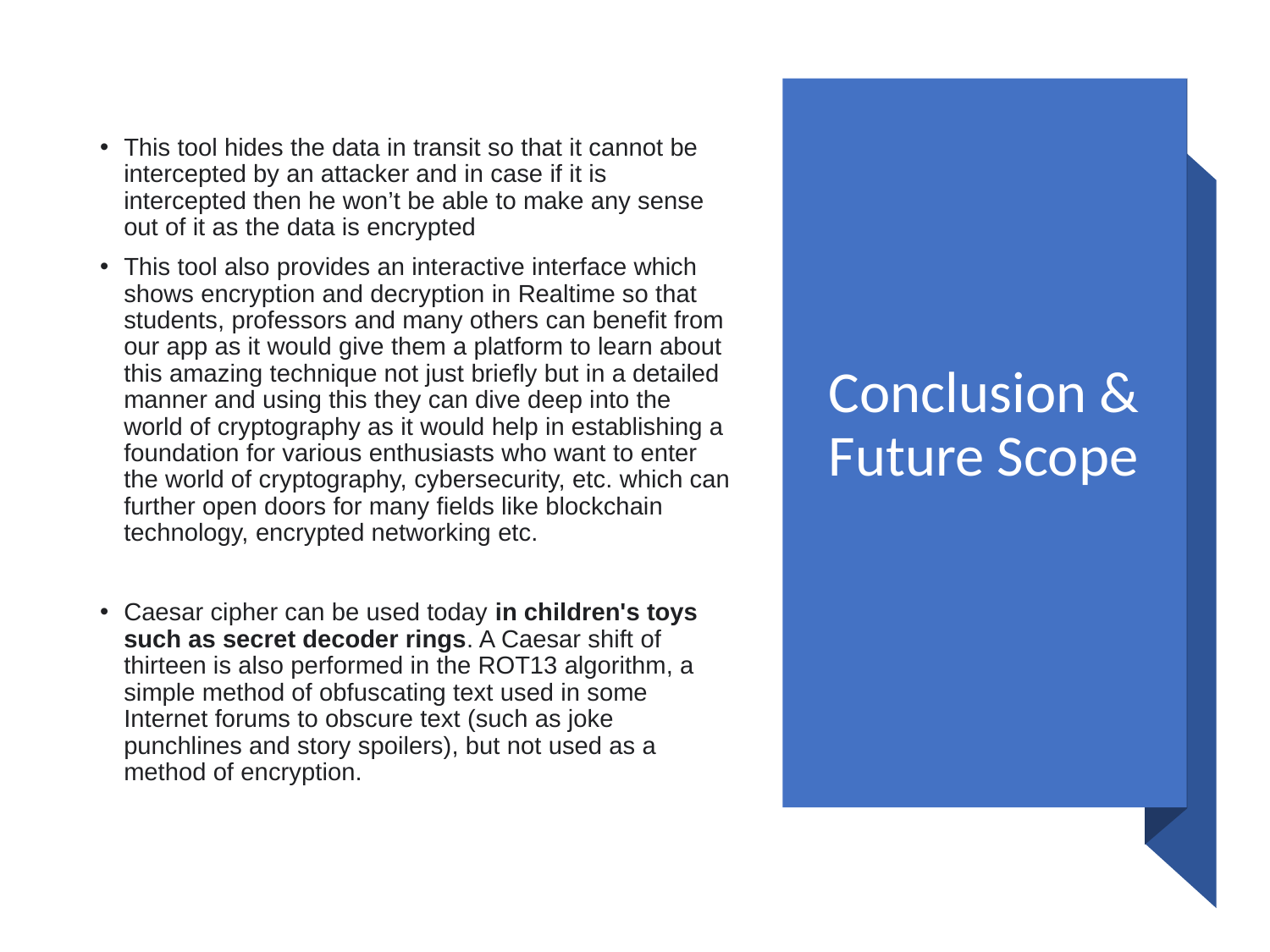

# Conclusion & Future Scope
This tool hides the data in transit so that it cannot be intercepted by an attacker and in case if it is intercepted then he won’t be able to make any sense out of it as the data is encrypted
This tool also provides an interactive interface which shows encryption and decryption in Realtime so that students, professors and many others can benefit from our app as it would give them a platform to learn about this amazing technique not just briefly but in a detailed manner and using this they can dive deep into the world of cryptography as it would help in establishing a foundation for various enthusiasts who want to enter the world of cryptography, cybersecurity, etc. which can further open doors for many fields like blockchain technology, encrypted networking etc.

Caesar cipher can be used today in children's toys such as secret decoder rings. A Caesar shift of thirteen is also performed in the ROT13 algorithm, a simple method of obfuscating text used in some Internet forums to obscure text (such as joke punchlines and story spoilers), but not used as a method of encryption.